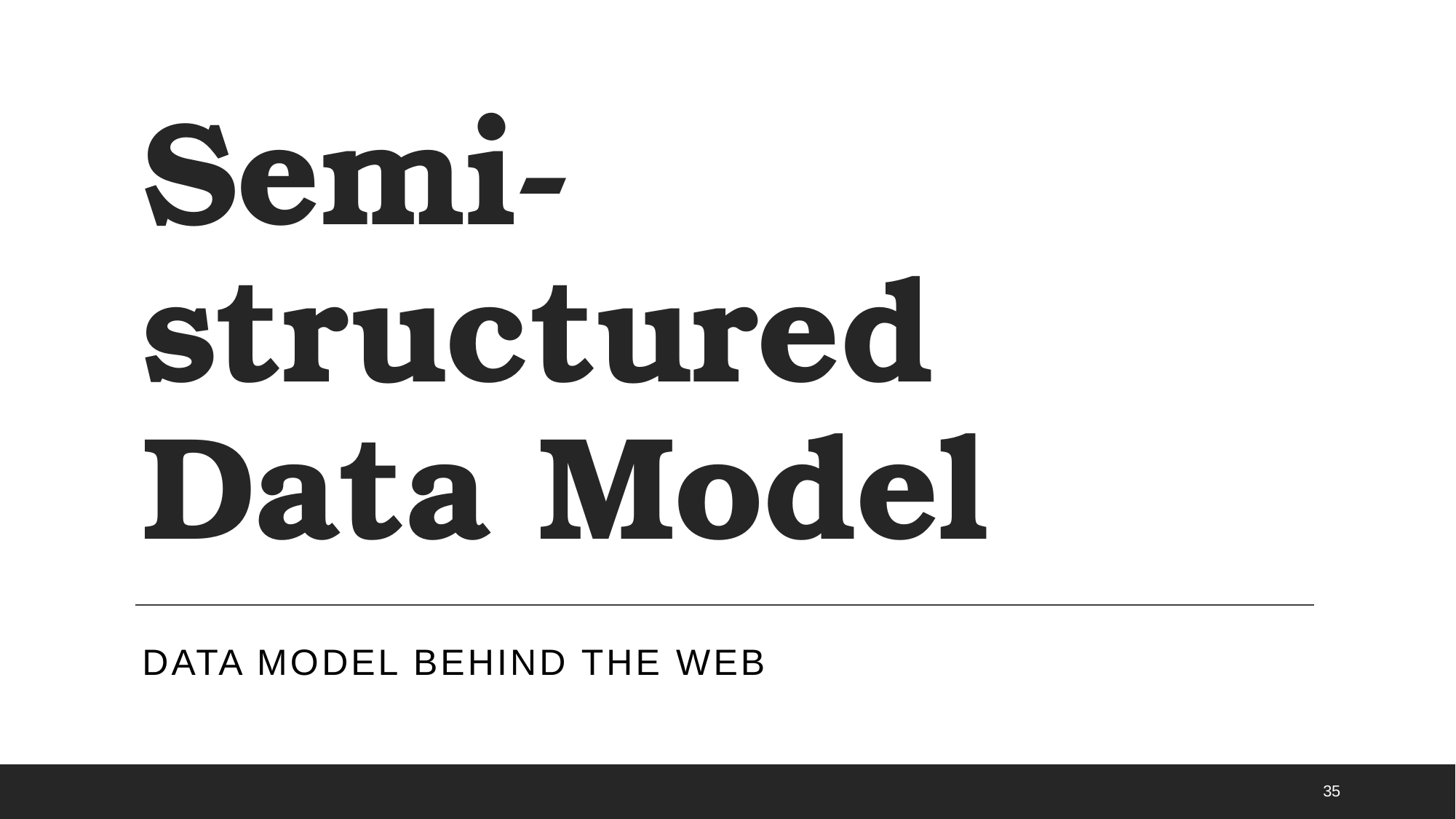

# Semi-structured Data Model
Data Model behind the Web

35